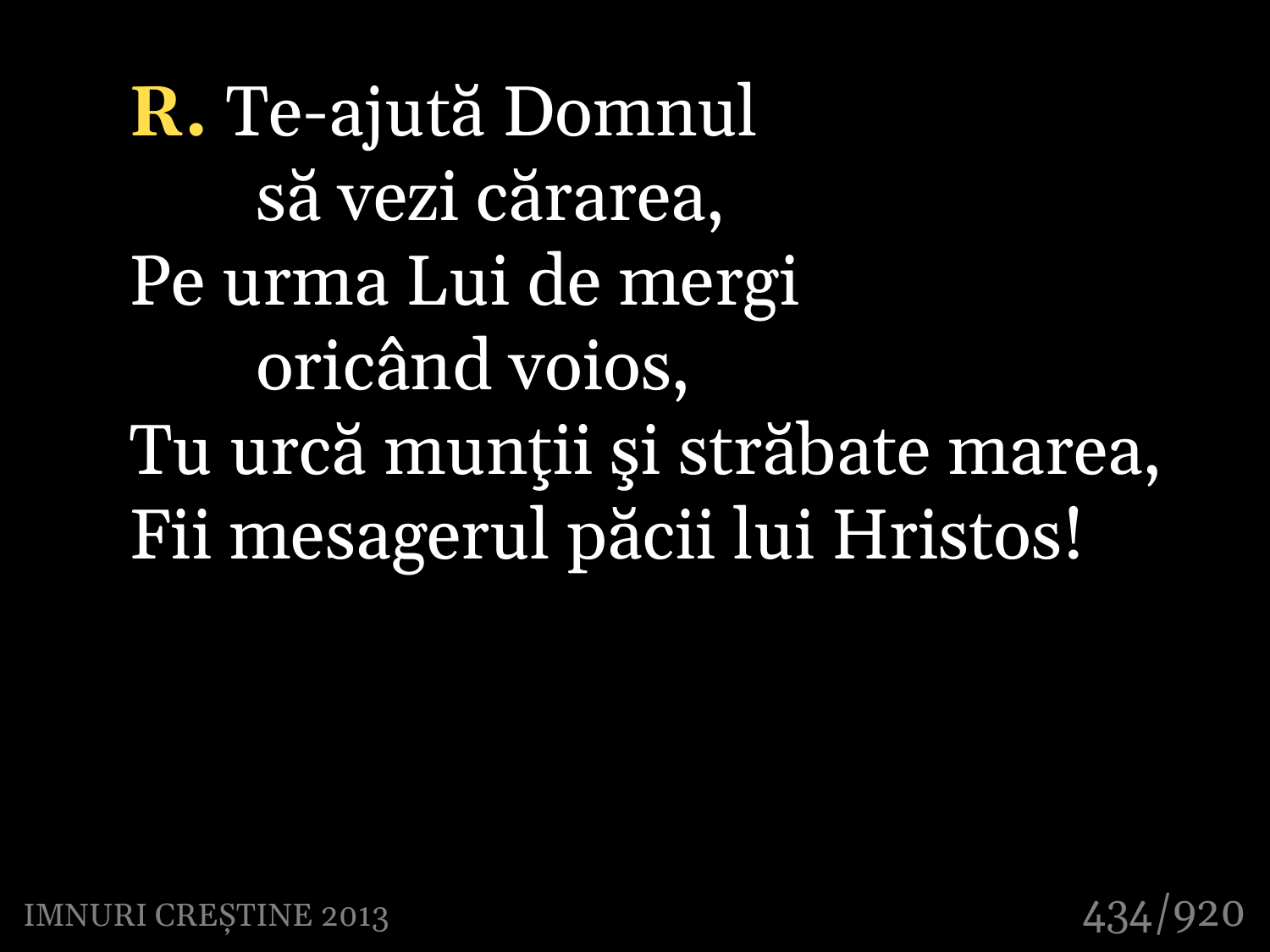

R. Te-ajută Domnul
	să vezi cărarea,
Pe urma Lui de mergi
	oricând voios,
Tu urcă munţii şi străbate marea,
Fii mesagerul păcii lui Hristos!
434/920
IMNURI CREȘTINE 2013